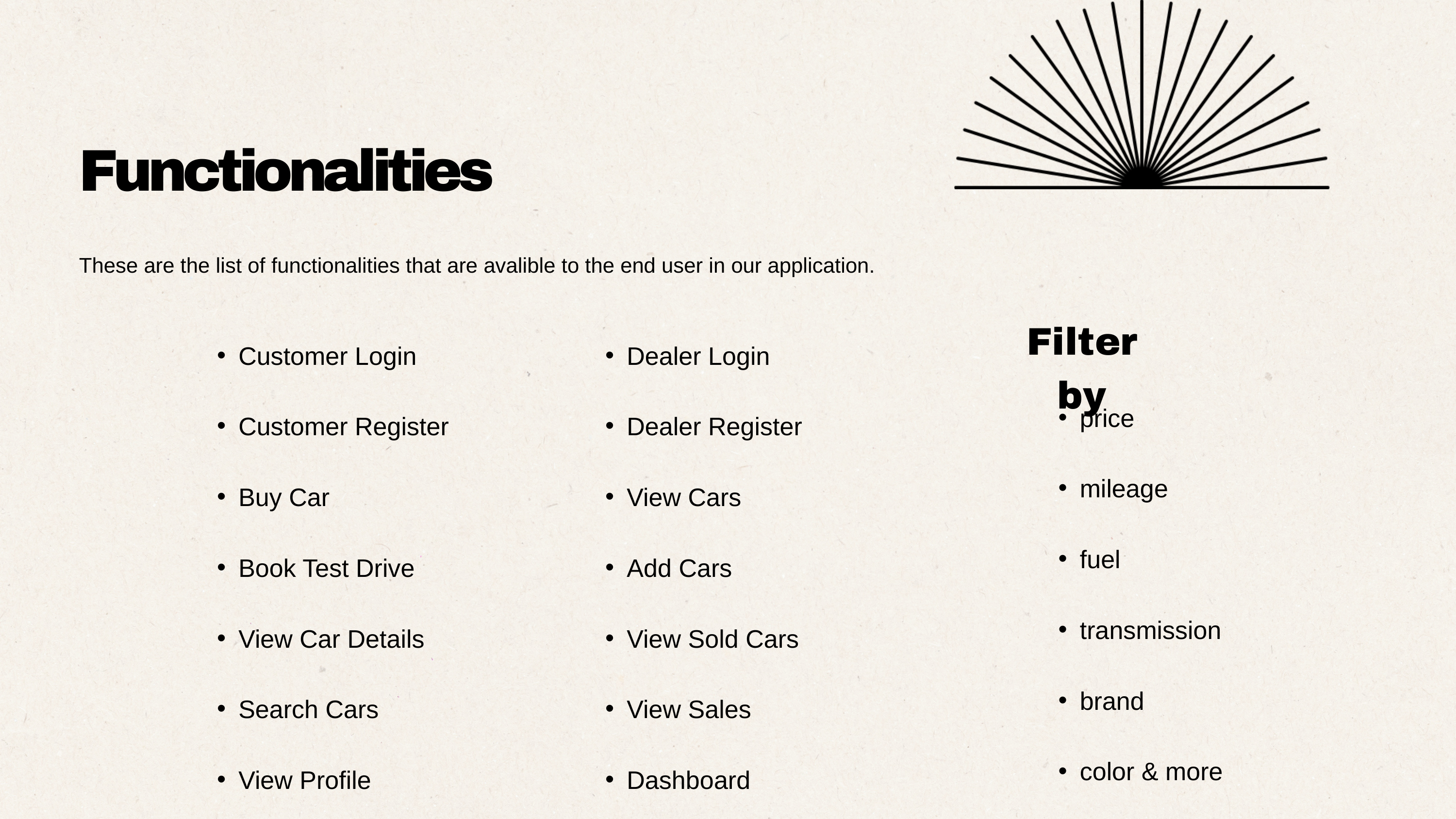

Functionalities
These are the list of functionalities that are avalible to the end user in our application.
Filter by
Customer Login

Customer Register

Buy Car

Book Test Drive

View Car Details

Search Cars

View Profile
Dealer Login

Dealer Register

View Cars

Add Cars

View Sold Cars

View Sales

Dashboard
price

mileage

fuel

transmission

brand

color & more